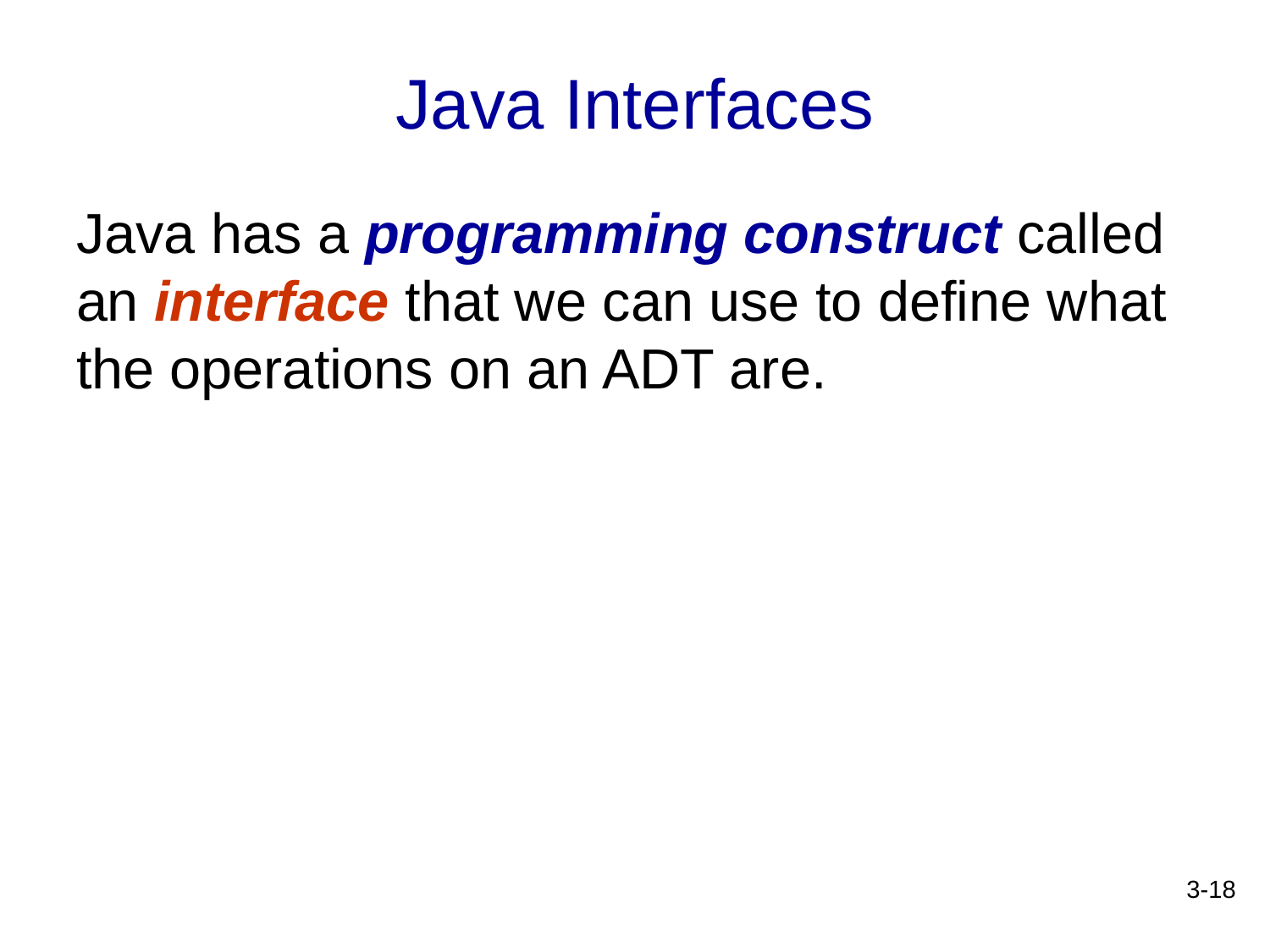

Java Interfaces
Java has a programming construct called an interface that we can use to define what the operations on an ADT are.
3-18